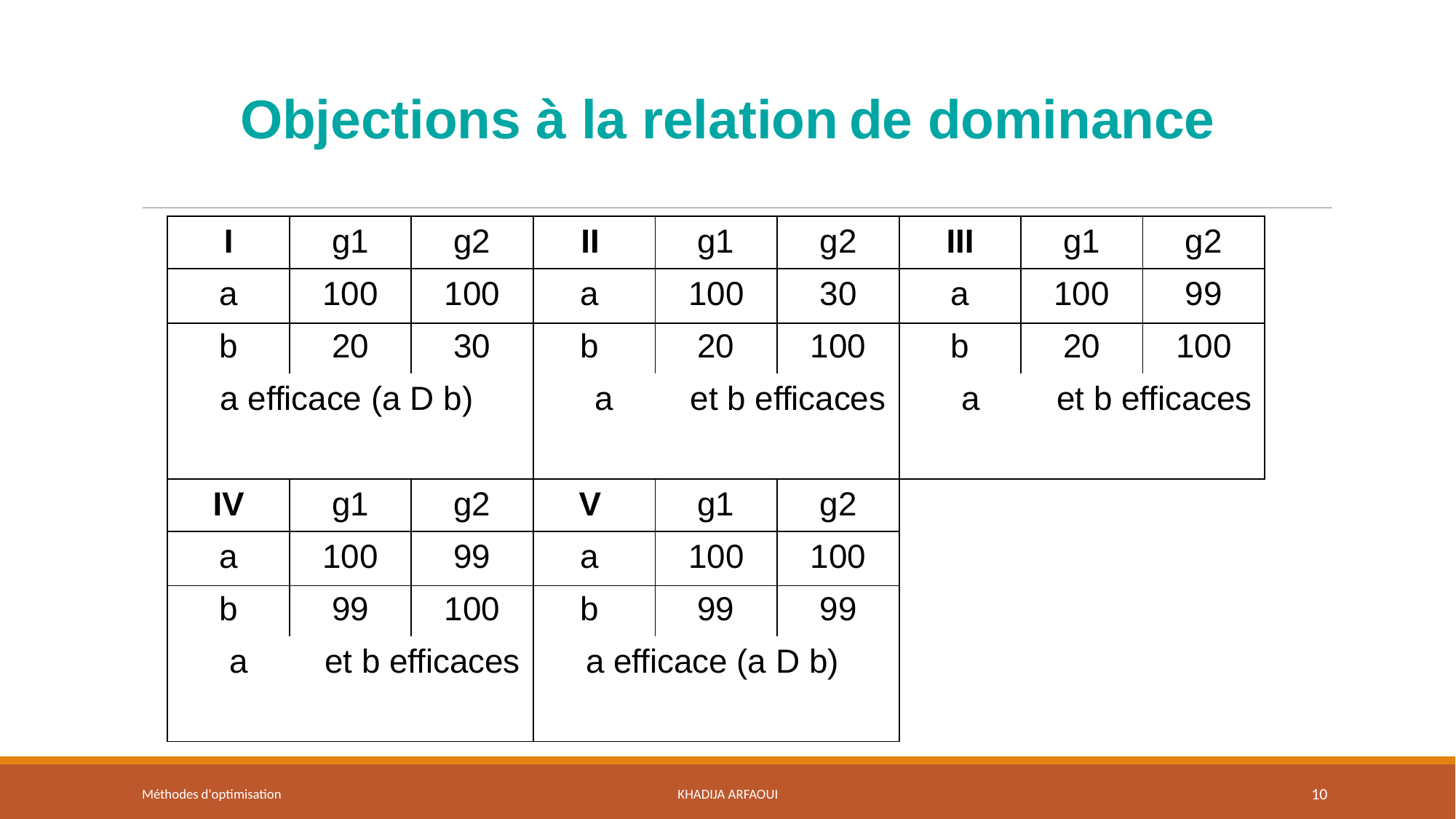

# Objections à la relation de dominance
| I | g1 | g2 | II | g1 | g2 | III | g1 | g2 |
| --- | --- | --- | --- | --- | --- | --- | --- | --- |
| a | 100 | 100 | a | 100 | 30 | a | 100 | 99 |
| b | 20 | 30 | b | 20 | 100 | b | 20 | 100 |
| a efficace (a D b) |  |  | a et b efficaces |  |  | a et b efficaces |  |  |
|  |  |  |  |  |  |  |  |  |
| IV | g1 | g2 | V | g1 | g2 |  |  |  |
| a | 100 | 99 | a | 100 | 100 |  |  |  |
| b | 99 | 100 | b | 99 | 99 |  |  |  |
| a et b efficaces |  |  | a efficace (a D b) |  |  |  |  |  |
|  |  |  |  |  |  |  |  |  |
Méthodes d'optimisation
Khadija ARFAOUI
10